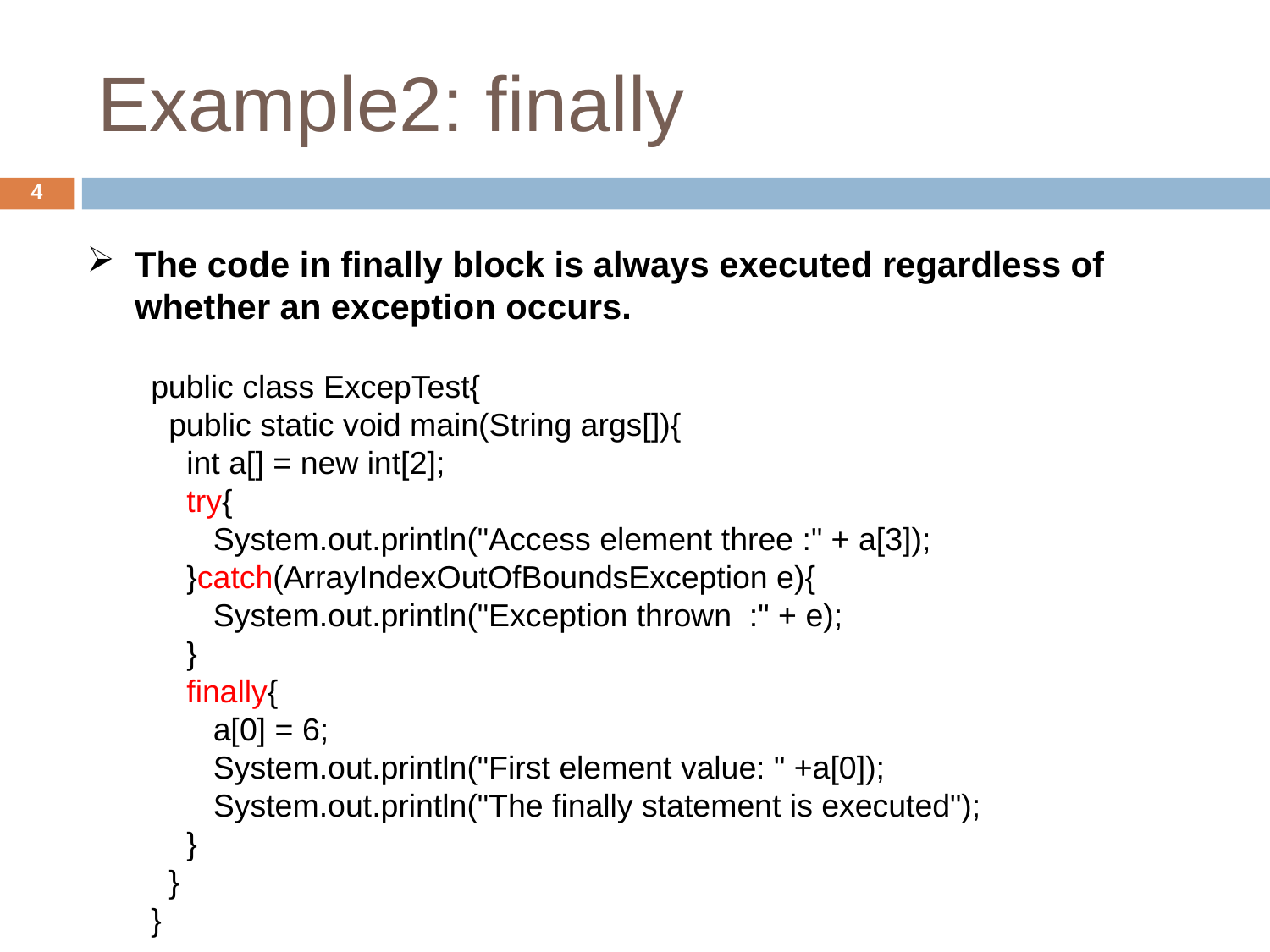

Example2: finally
4
The code in finally block is always executed regardless of whether an exception occurs.
public class ExcepTest{
  public static void main(String args[]){
    int a[] = new int[2];
    try{
       System.out.println("Access element three :" + a[3]);
    }catch(ArrayIndexOutOfBoundsException e){
       System.out.println("Exception thrown  :" + e);
    }
    finally{
       a[0] = 6;
       System.out.println("First element value: " +a[0]);
       System.out.println("The finally statement is executed");
    }
  }
}